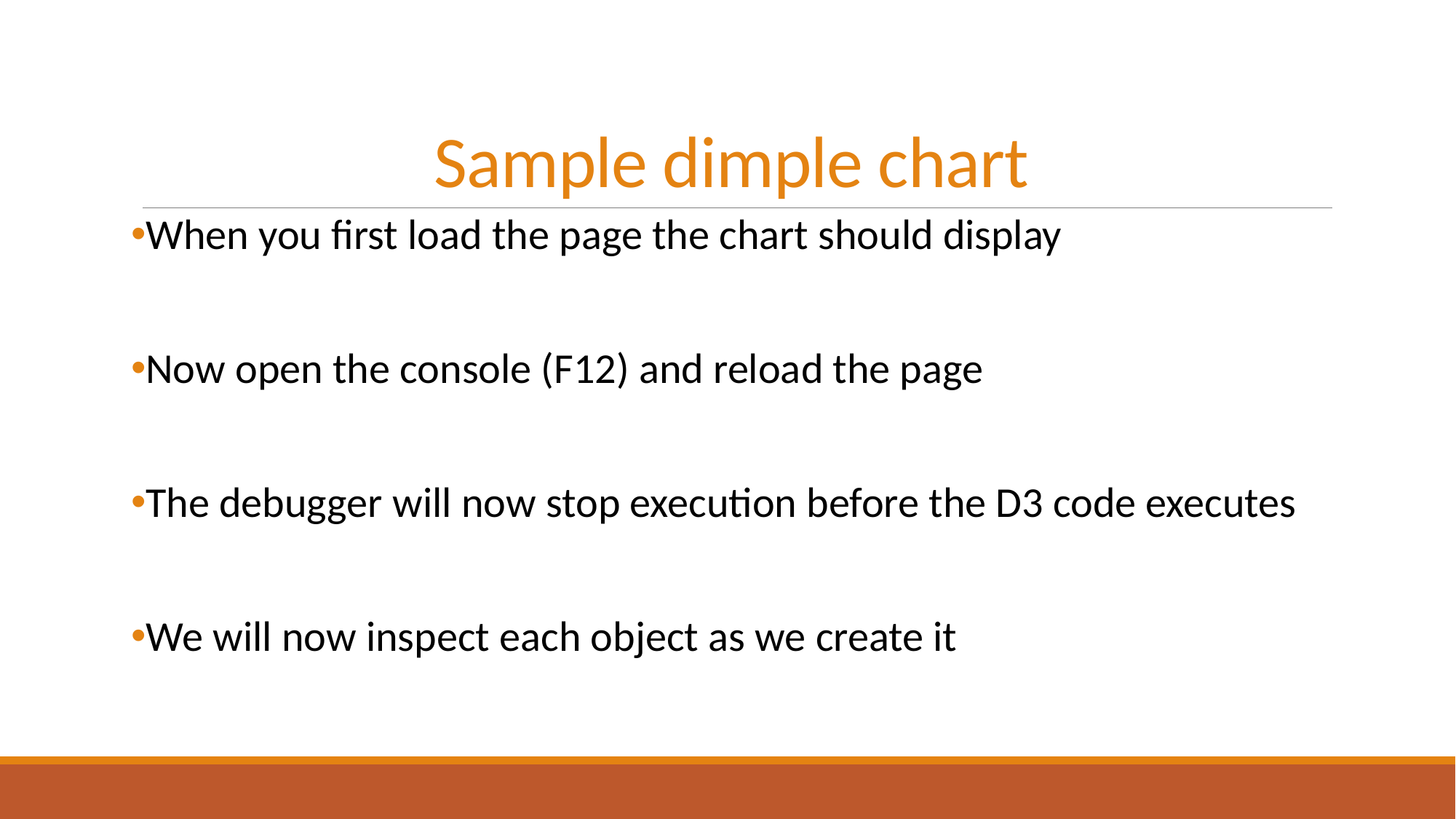

# Sample dimple chart
When you first load the page the chart should display

Now open the console (F12) and reload the page

The debugger will now stop execution before the D3 code executes

We will now inspect each object as we create it